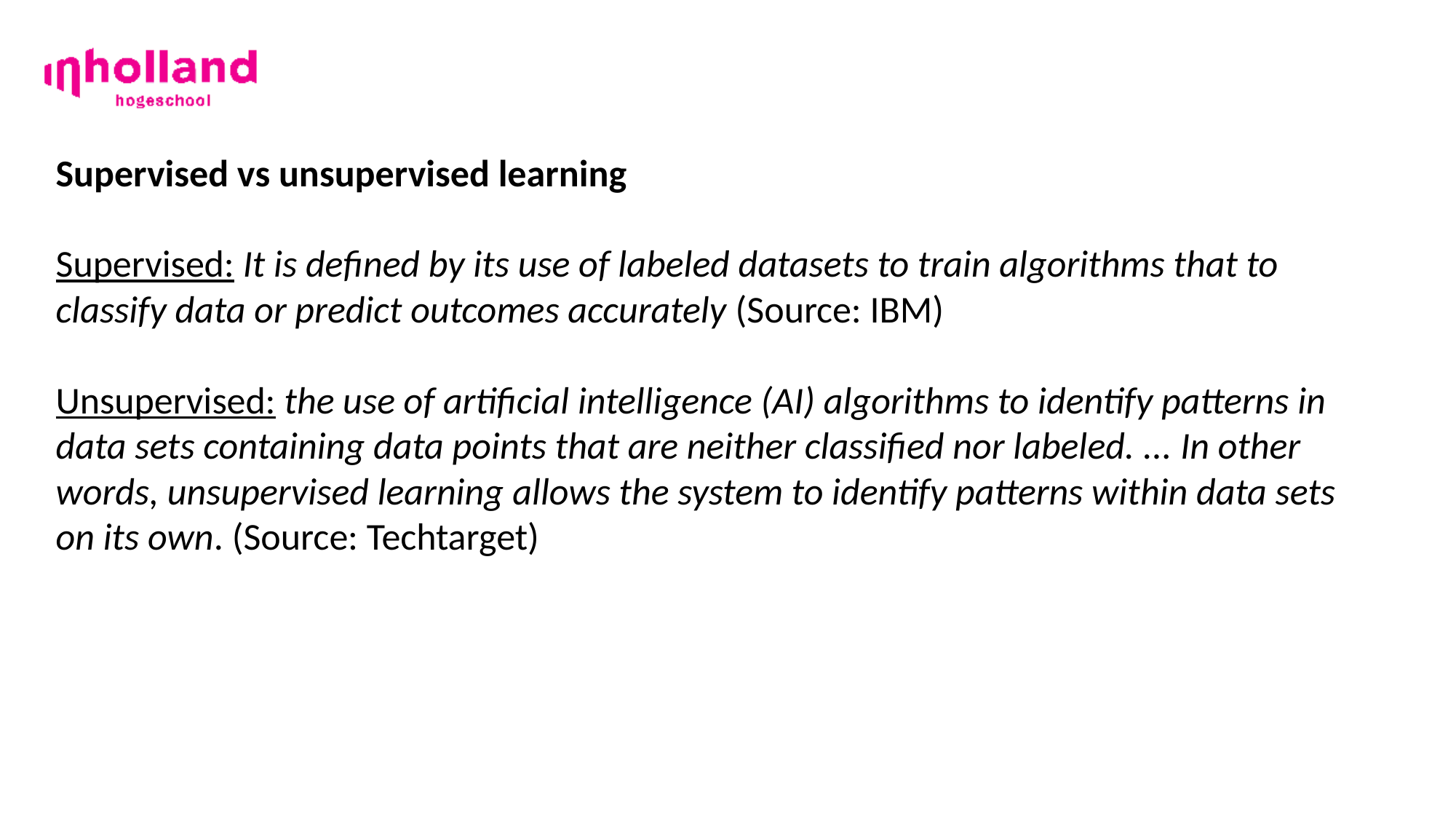

Supervised vs unsupervised learning

Supervised: It is defined by its use of labeled datasets to train algorithms that to classify data or predict outcomes accurately (Source: IBM)

Unsupervised: the use of artificial intelligence (AI) algorithms to identify patterns in data sets containing data points that are neither classified nor labeled. ... In other words, unsupervised learning allows the system to identify patterns within data sets on its own. (Source: Techtarget)